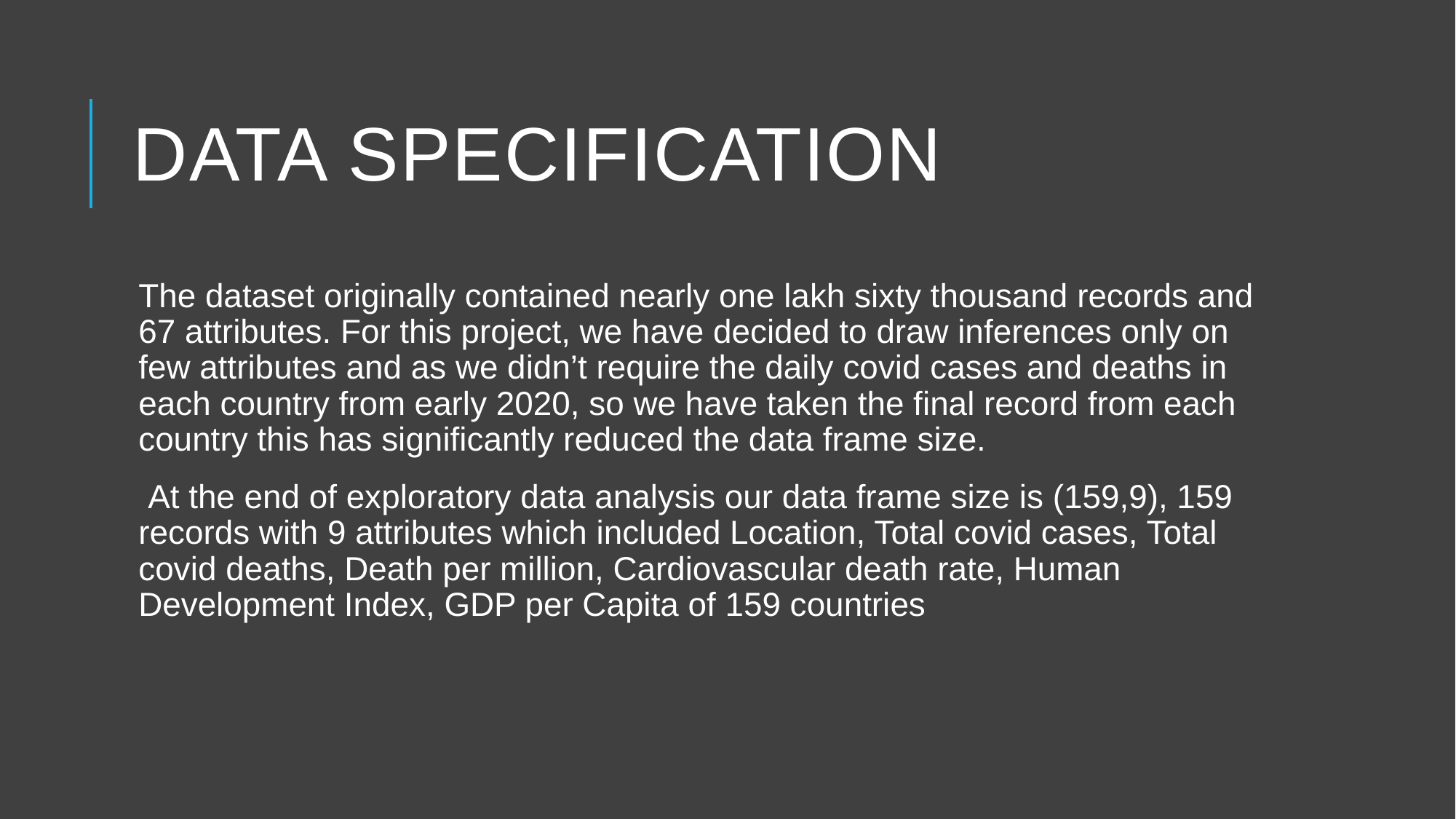

# Data specification
The dataset originally contained nearly one lakh sixty thousand records and 67 attributes. For this project, we have decided to draw inferences only on few attributes and as we didn’t require the daily covid cases and deaths in  each country from early 2020, so we have taken the final record from each country this has significantly reduced the data frame size.
 At the end of exploratory data analysis our data frame size is (159,9), 159 records with 9 attributes which included Location, Total covid cases, Total covid deaths, Death per million, Cardiovascular death rate, Human Development Index, GDP per Capita of 159 countries